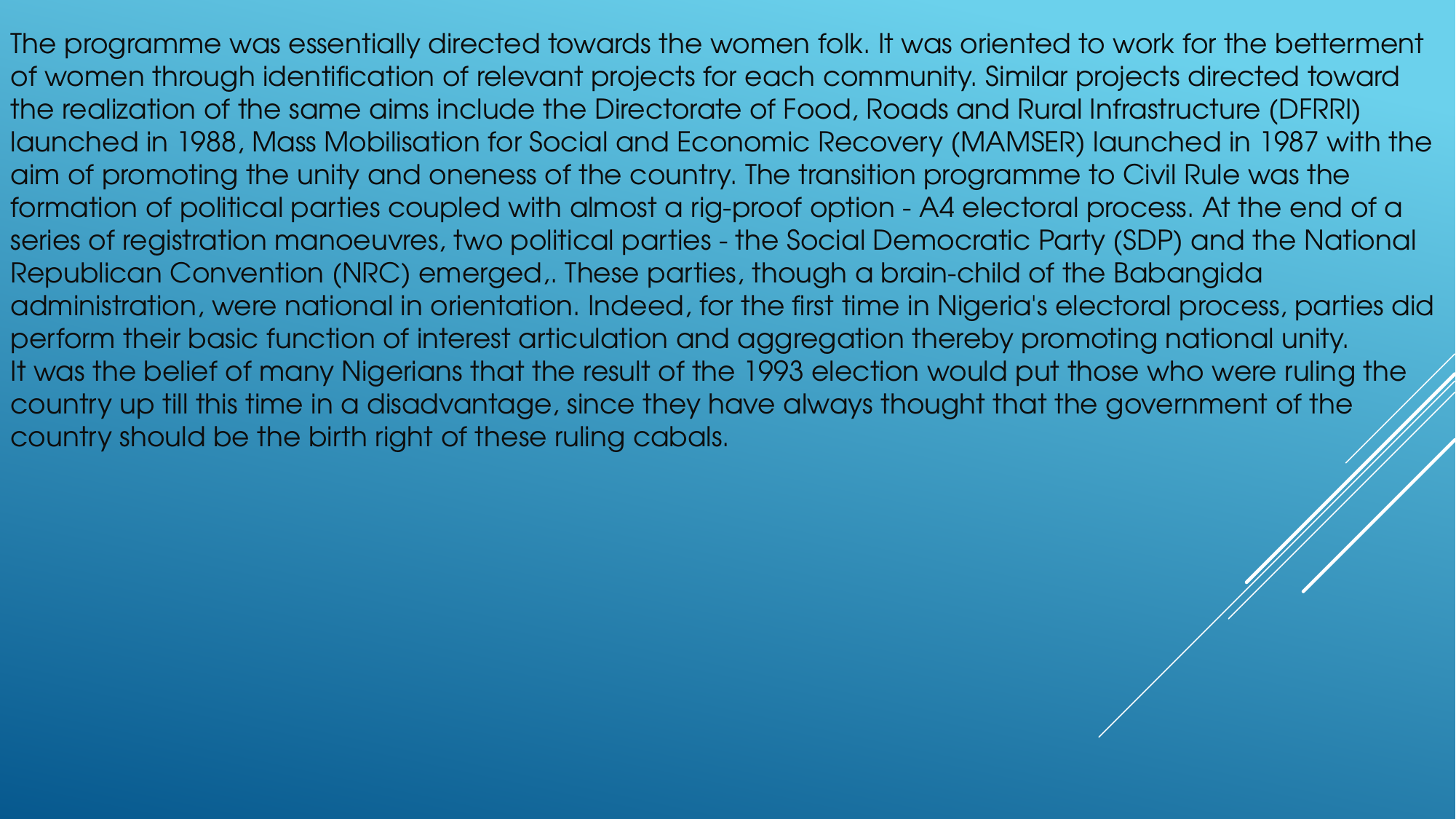

The programme was essentially directed towards the women folk. It was oriented to work for the betterment of women through identification of relevant projects for each community. Similar projects directed toward the realization of the same aims include the Directorate of Food, Roads and Rural Infrastructure (DFRRI) launched in 1988, Mass Mobilisation for Social and Economic Recovery (MAMSER) launched in 1987 with the aim of promoting the unity and oneness of the country. The transition programme to Civil Rule was the formation of political parties coupled with almost a rig-proof option - A4 electoral process. At the end of a series of registration manoeuvres, two political parties - the Social Democratic Party (SDP) and the National Republican Convention (NRC) emerged,. These parties, though a brain-child of the Babangida administration, were national in orientation. Indeed, for the first time in Nigeria's electoral process, parties did perform their basic function of interest articulation and aggregation thereby promoting national unity.
It was the belief of many Nigerians that the result of the 1993 election would put those who were ruling the country up till this time in a disadvantage, since they have always thought that the government of the country should be the birth right of these ruling cabals.